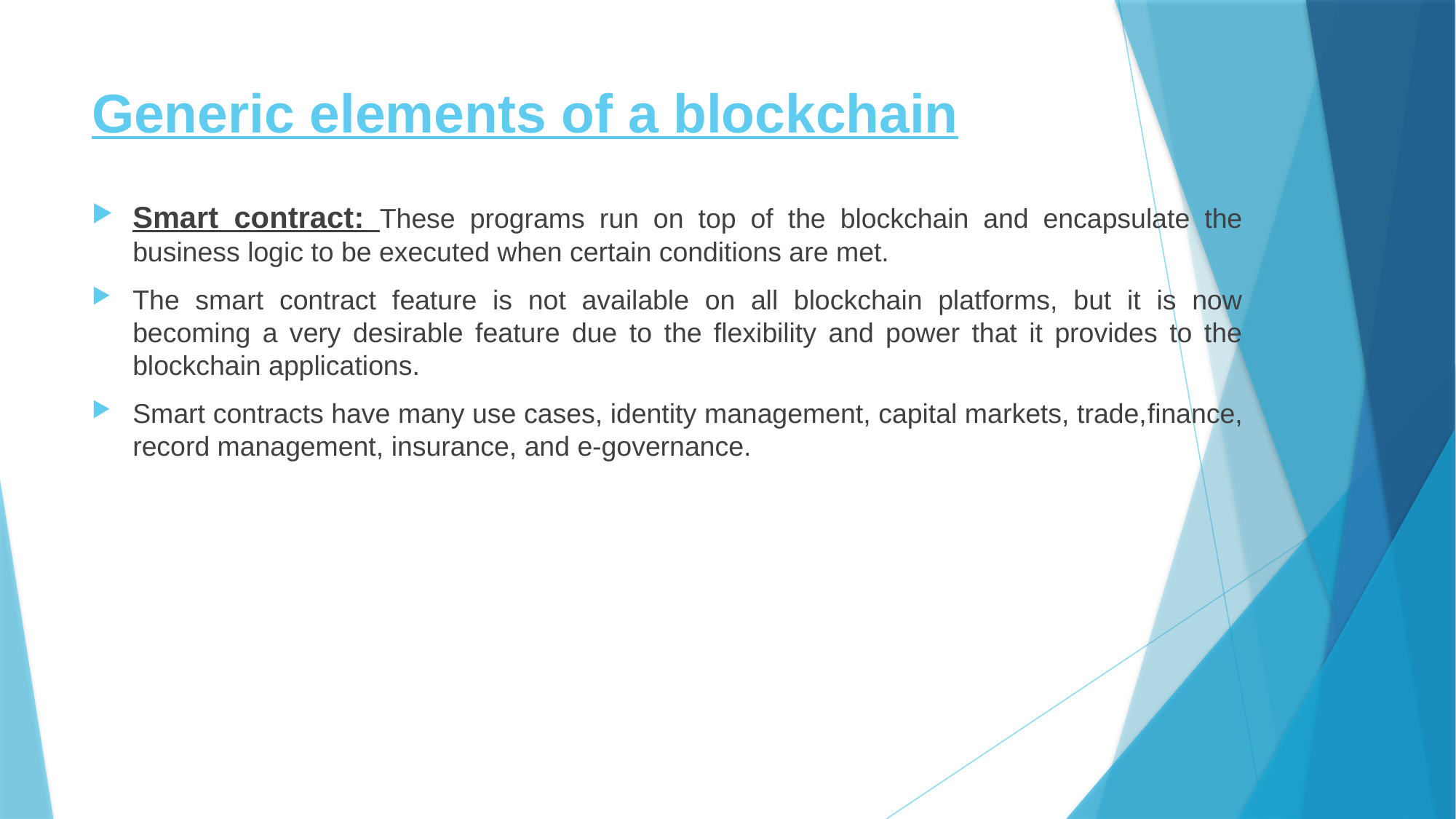

# Generic elements of a blockchain
Smart contract: These programs run on top of the blockchain and encapsulate the business logic to be executed when certain conditions are met.
The smart contract feature is not available on all blockchain platforms, but it is now becoming a very desirable feature due to the flexibility and power that it provides to the blockchain applications.
Smart contracts have many use cases, identity management, capital markets, trade,finance, record management, insurance, and e-governance.